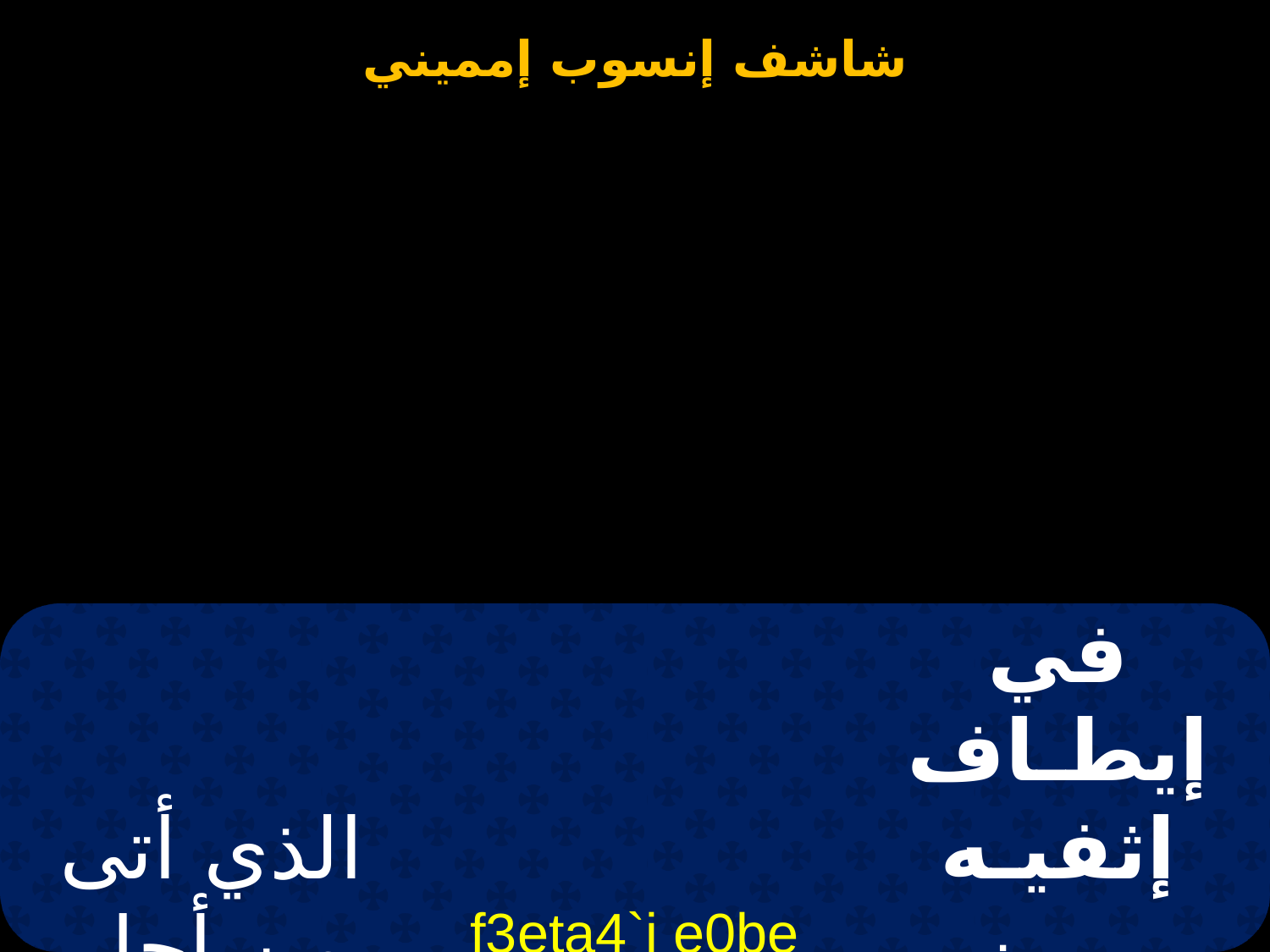

| الذي أتى من أجل خلاصنا : متجسدًا | f3eta4`i e0be pencw5 : a4ercwmatikoc | في إيطـاف إثفيـه بيـن سـوتـي : آف إرصوماتيكوس |
| --- | --- | --- |